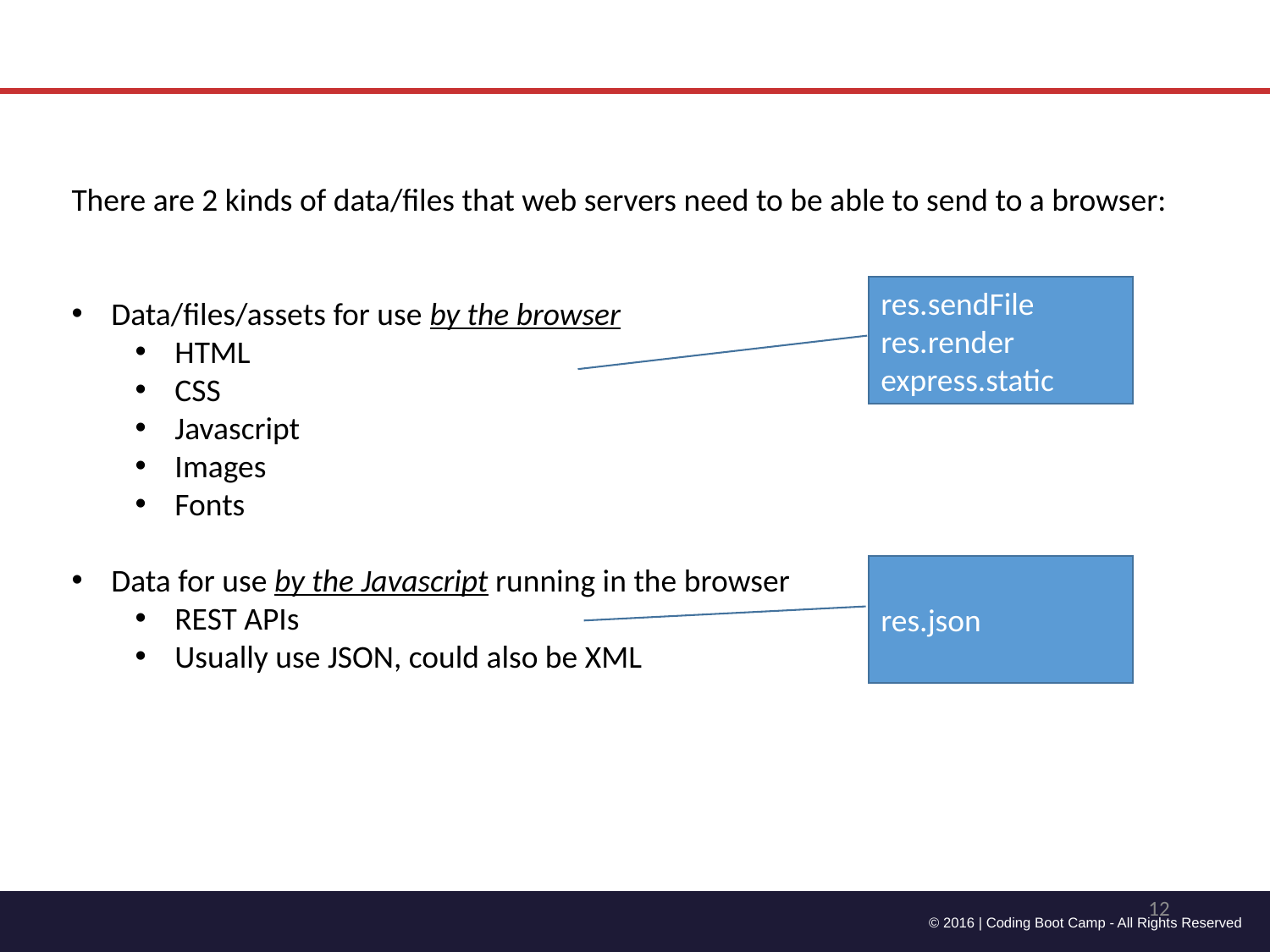

#
There are 2 kinds of data/files that web servers need to be able to send to a browser:

Data/files/assets for use by the browser
HTML
CSS
Javascript
Images
Fonts

Data for use by the Javascript running in the browser
REST APIs
Usually use JSON, could also be XML
res.sendFile
res.render
express.static
res.json
12